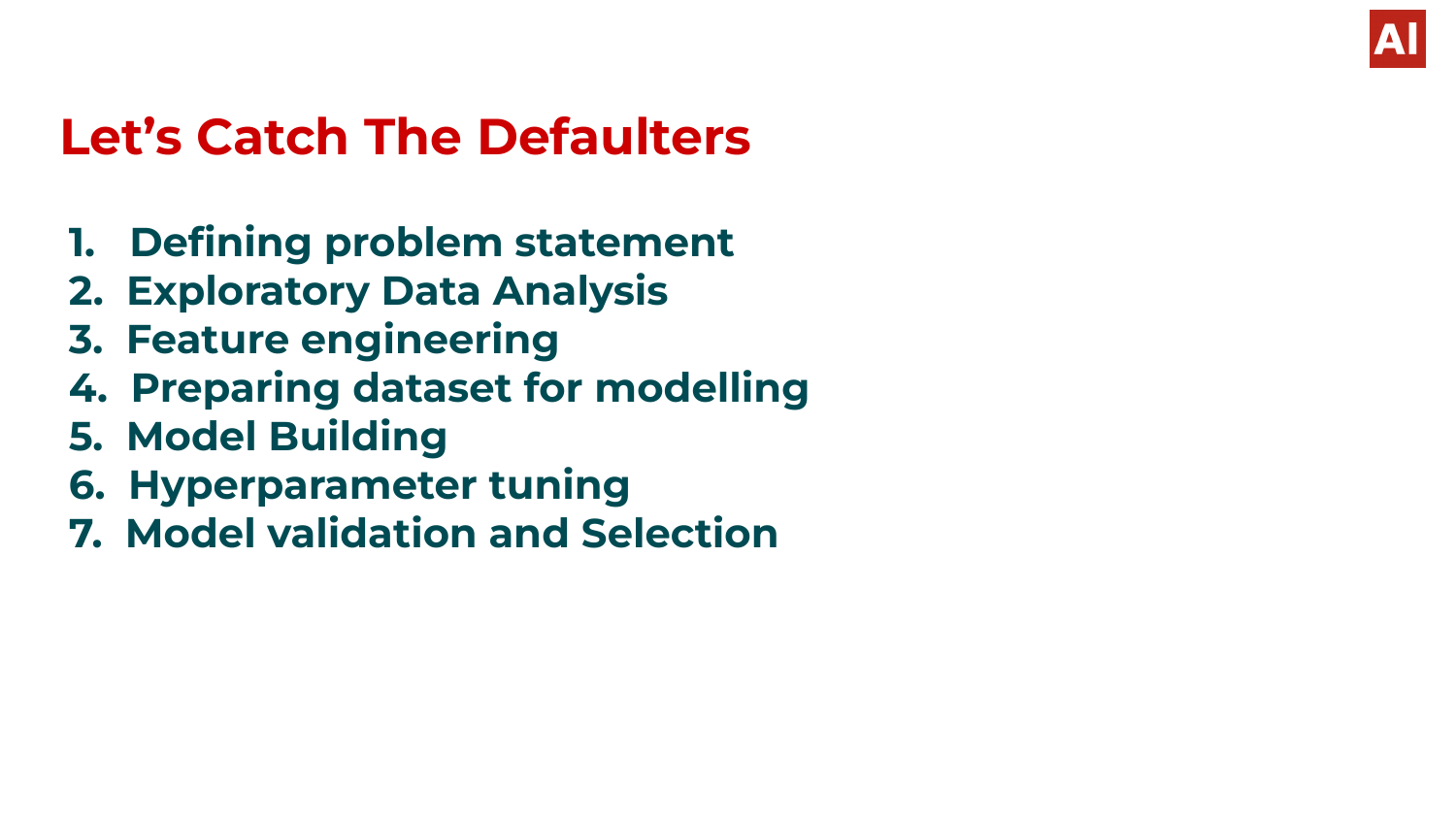

#
Let’s Catch The Defaulters
1.   Defining problem statement
2.  Exploratory Data Analysis
3.  Feature engineering
4.  Preparing dataset for modelling
5.  Model Building
6.  Hyperparameter tuning
7.  Model validation and Selection